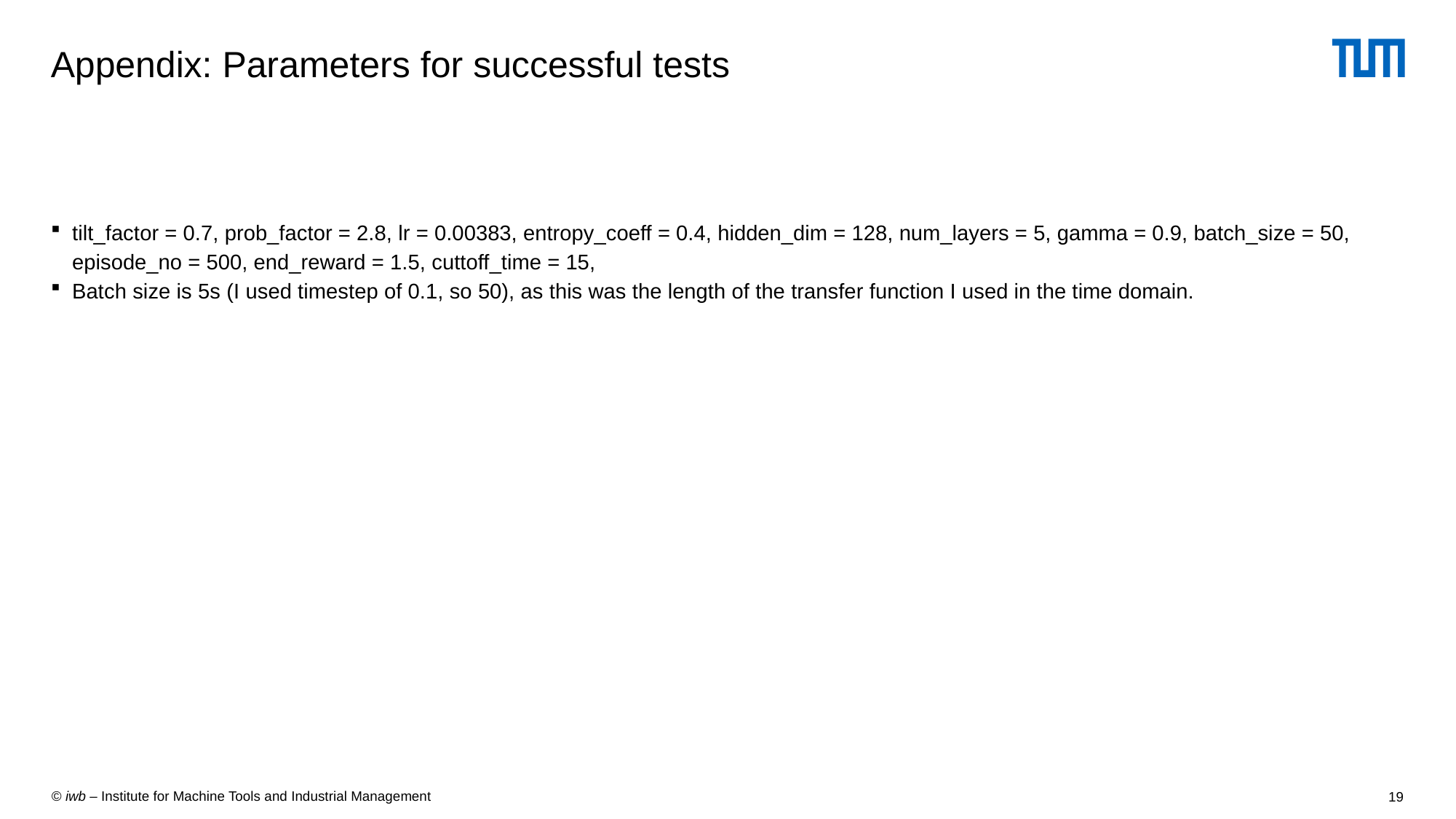

# Appendix: Parameters for successful tests

tilt_factor = 0.7, prob_factor = 2.8, lr = 0.00383, entropy_coeff = 0.4, hidden_dim = 128, num_layers = 5, gamma = 0.9, batch_size = 50, episode_no = 500, end_reward = 1.5, cuttoff_time = 15,
Batch size is 5s (I used timestep of 0.1, so 50), as this was the length of the transfer function I used in the time domain.

19